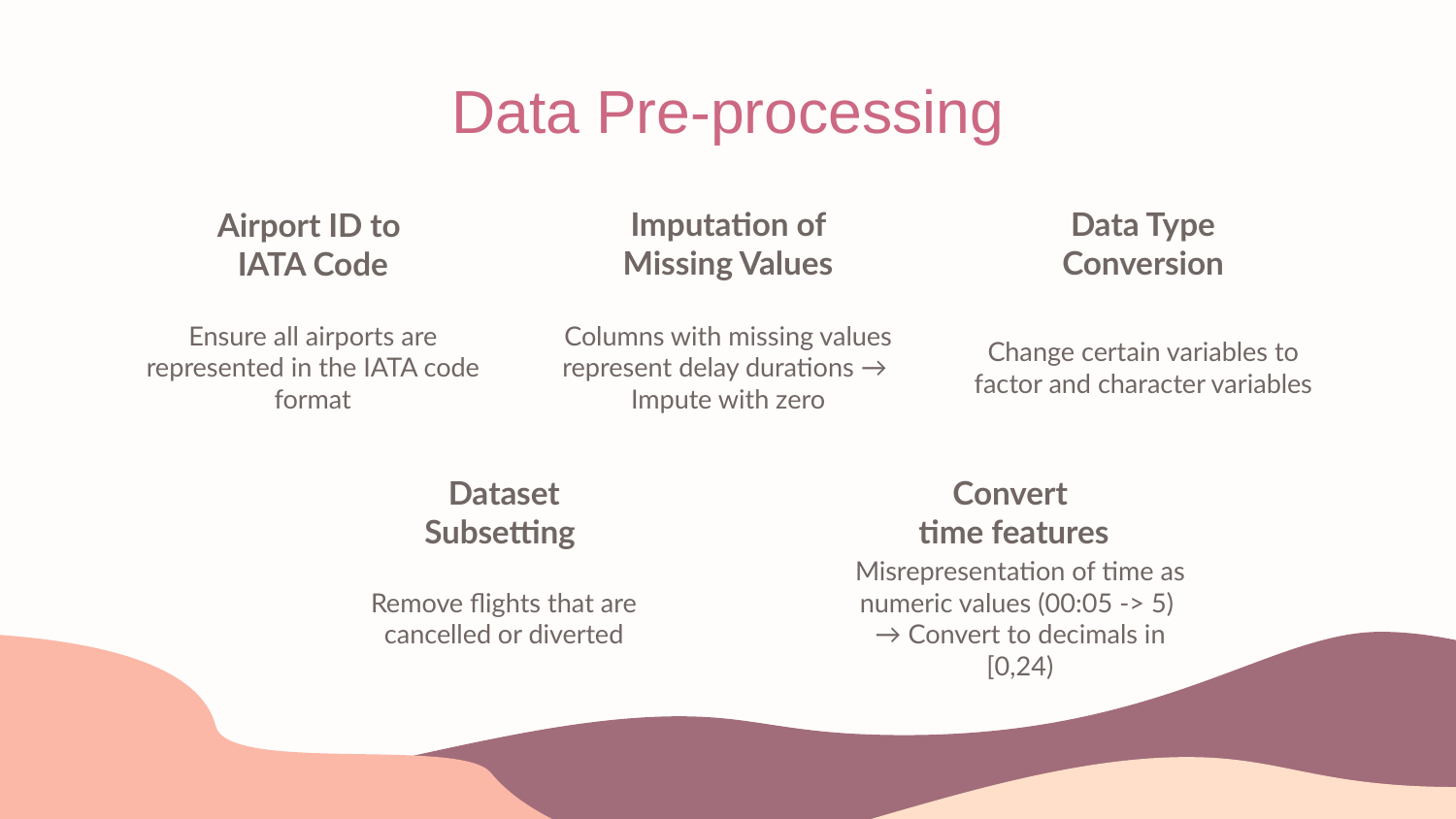

# Data Pre-processing
Airport ID to
IATA Code
Imputation of Missing Values
Data Type Conversion
Ensure all airports are represented in the IATA code format
Columns with missing values represent delay durations →
Impute with zero
Change certain variables to factor and character variables
Dataset
Subsetting
Convert
time features
Remove flights that are cancelled or diverted
Misrepresentation of time as numeric values (00:05 -> 5)
→ Convert to decimals in [0,24)